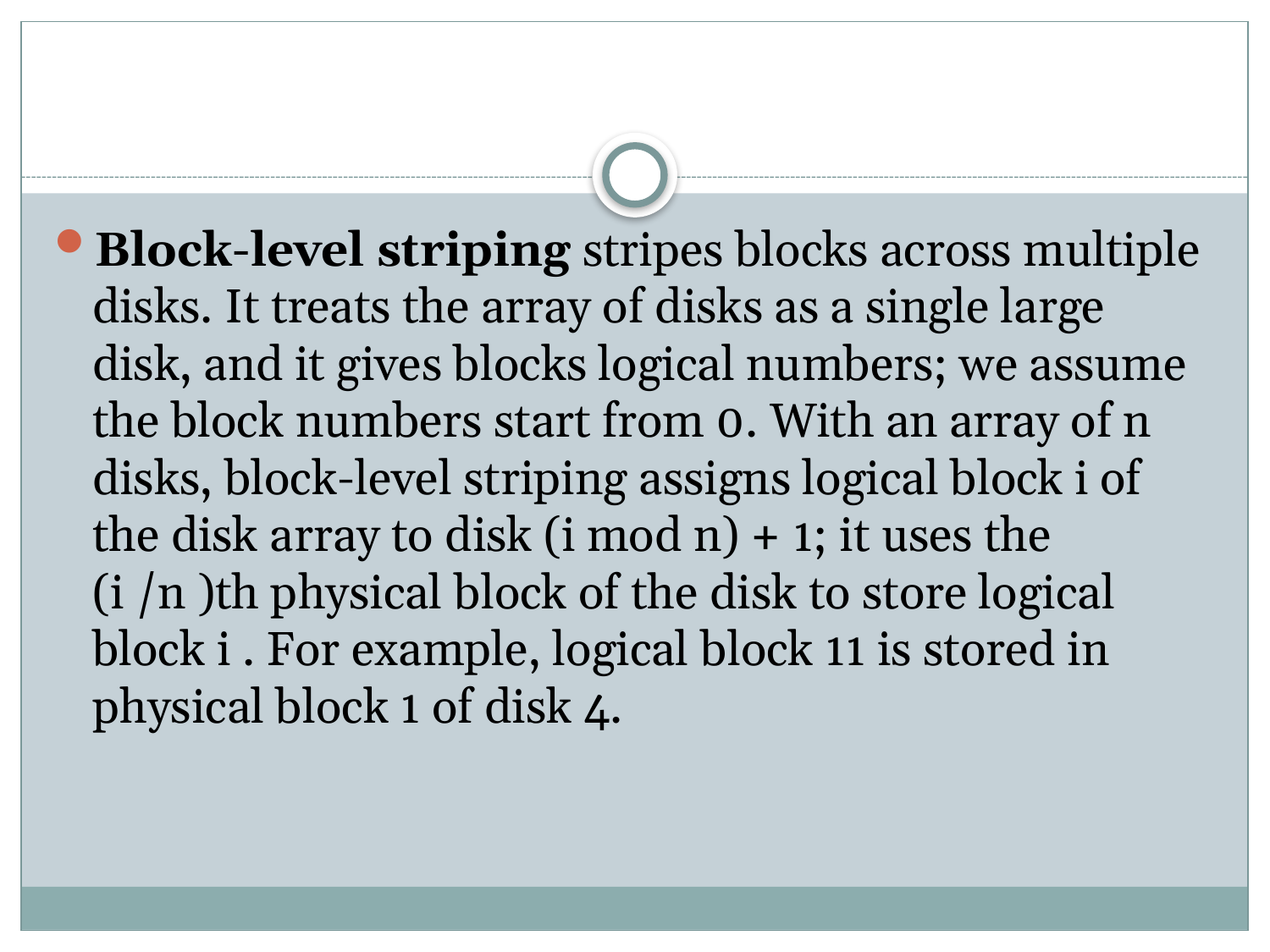

#
Block-level striping stripes blocks across multiple disks. It treats the array of disks as a single large disk, and it gives blocks logical numbers; we assume the block numbers start from 0. With an array of n disks, block-level striping assigns logical block i of the disk array to disk (i mod n) + 1; it uses the            (i /n )th physical block of the disk to store logical block i . For example, logical block 11 is stored in physical block 1 of disk 4.